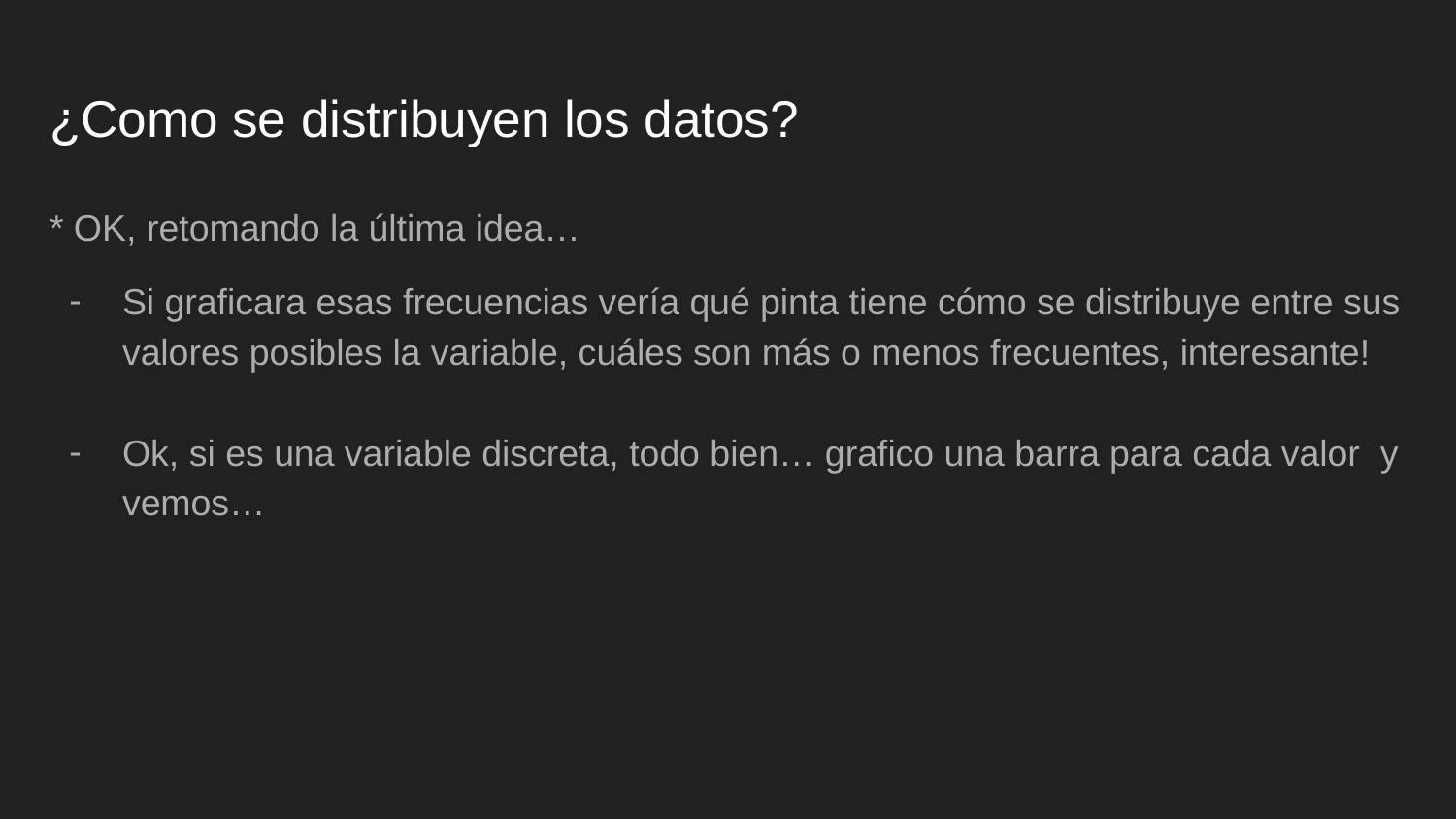

# ¿Como se distribuyen los datos?
* OK, retomando la última idea…
Si graficara esas frecuencias vería qué pinta tiene cómo se distribuye entre sus valores posibles la variable, cuáles son más o menos frecuentes, interesante!
Ok, si es una variable discreta, todo bien… grafico una barra para cada valor  y vemos…